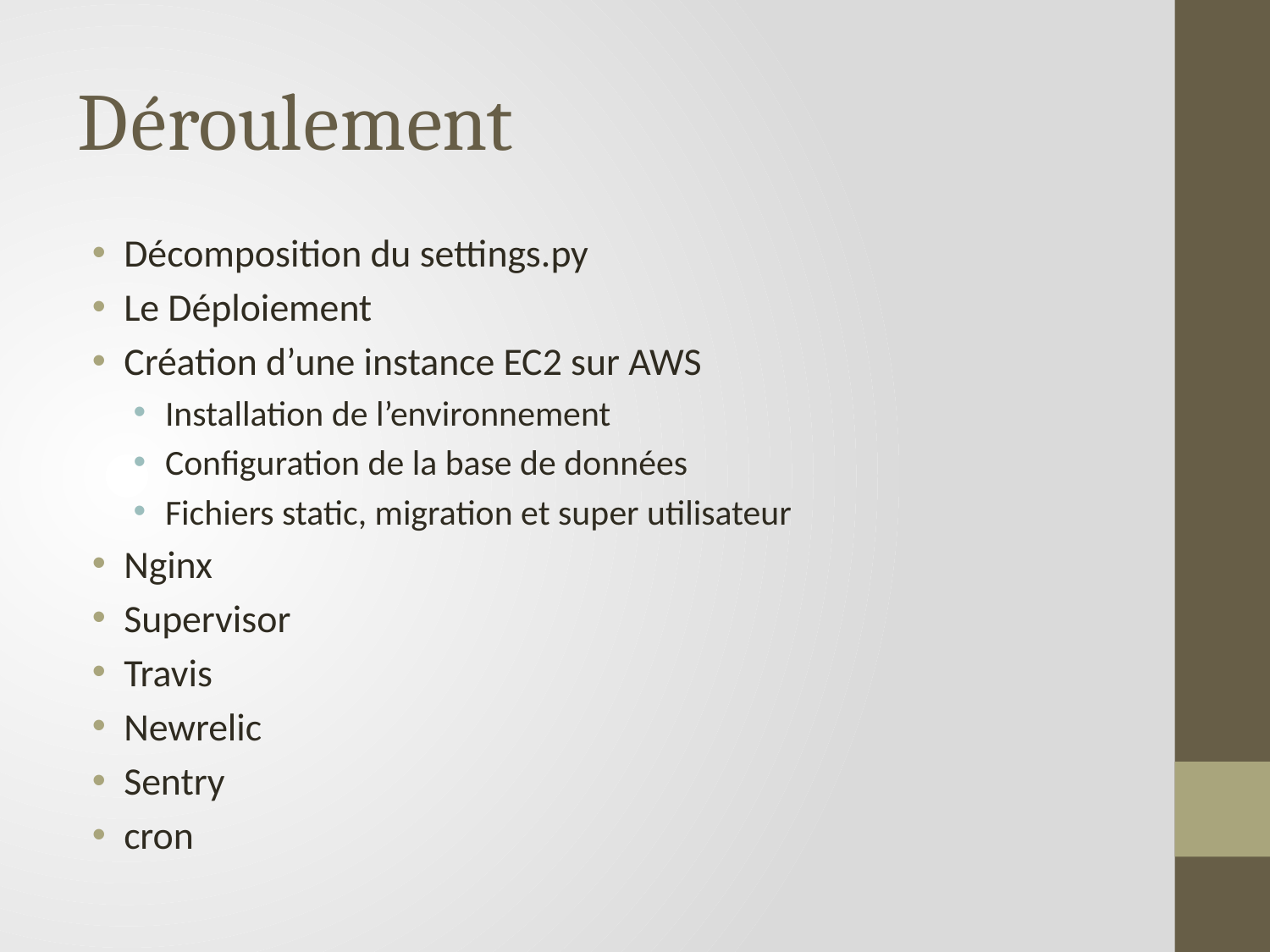

# Déroulement
Décomposition du settings.py
Le Déploiement
Création d’une instance EC2 sur AWS
Installation de l’environnement
Configuration de la base de données
Fichiers static, migration et super utilisateur
Nginx
Supervisor
Travis
Newrelic
Sentry
cron